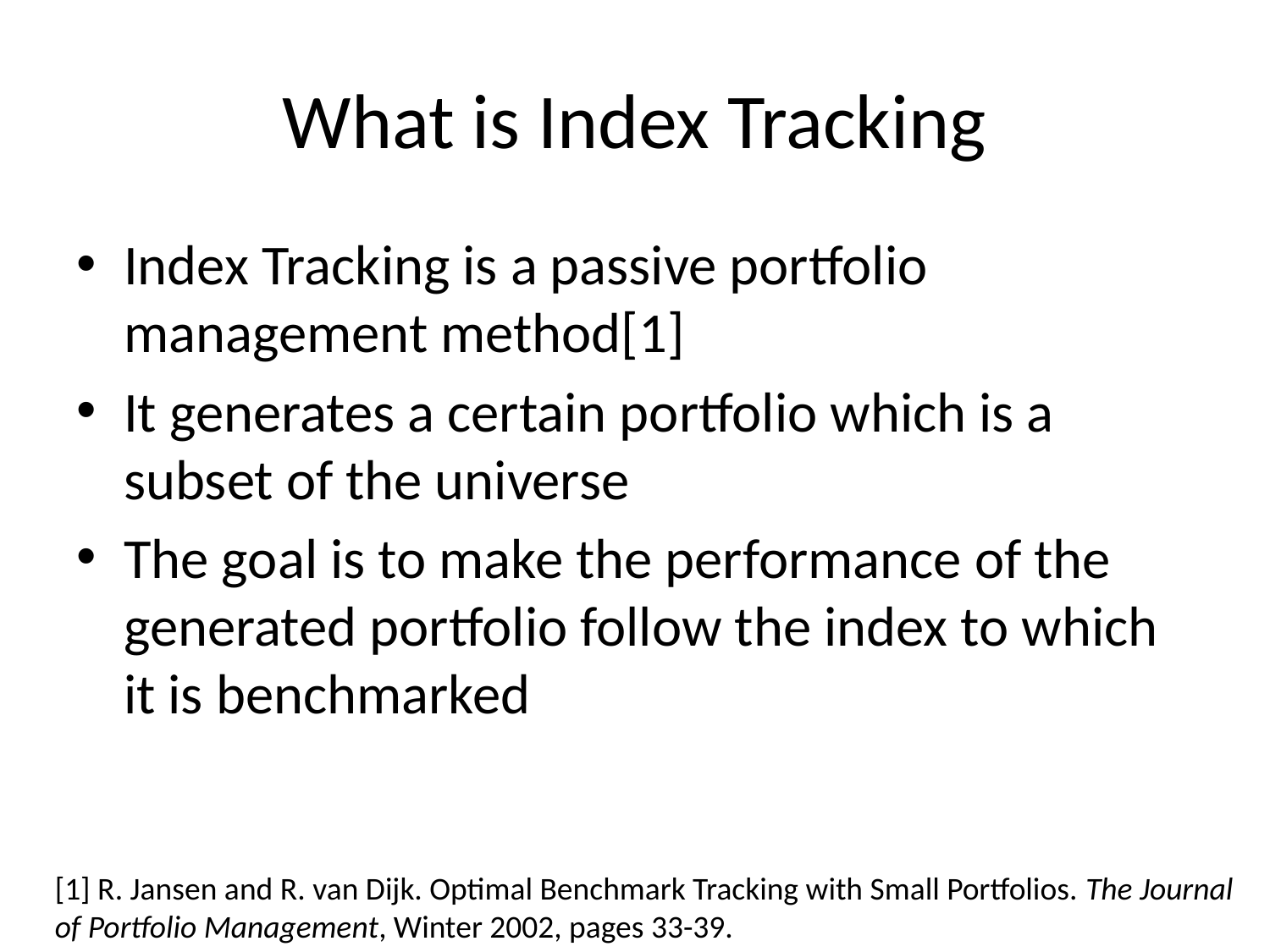

# What is Index Tracking
Index Tracking is a passive portfolio management method[1]
It generates a certain portfolio which is a subset of the universe
The goal is to make the performance of the generated portfolio follow the index to which it is benchmarked
[1] R. Jansen and R. van Dijk. Optimal Benchmark Tracking with Small Portfolios. The Journal of Portfolio Management, Winter 2002, pages 33-39.